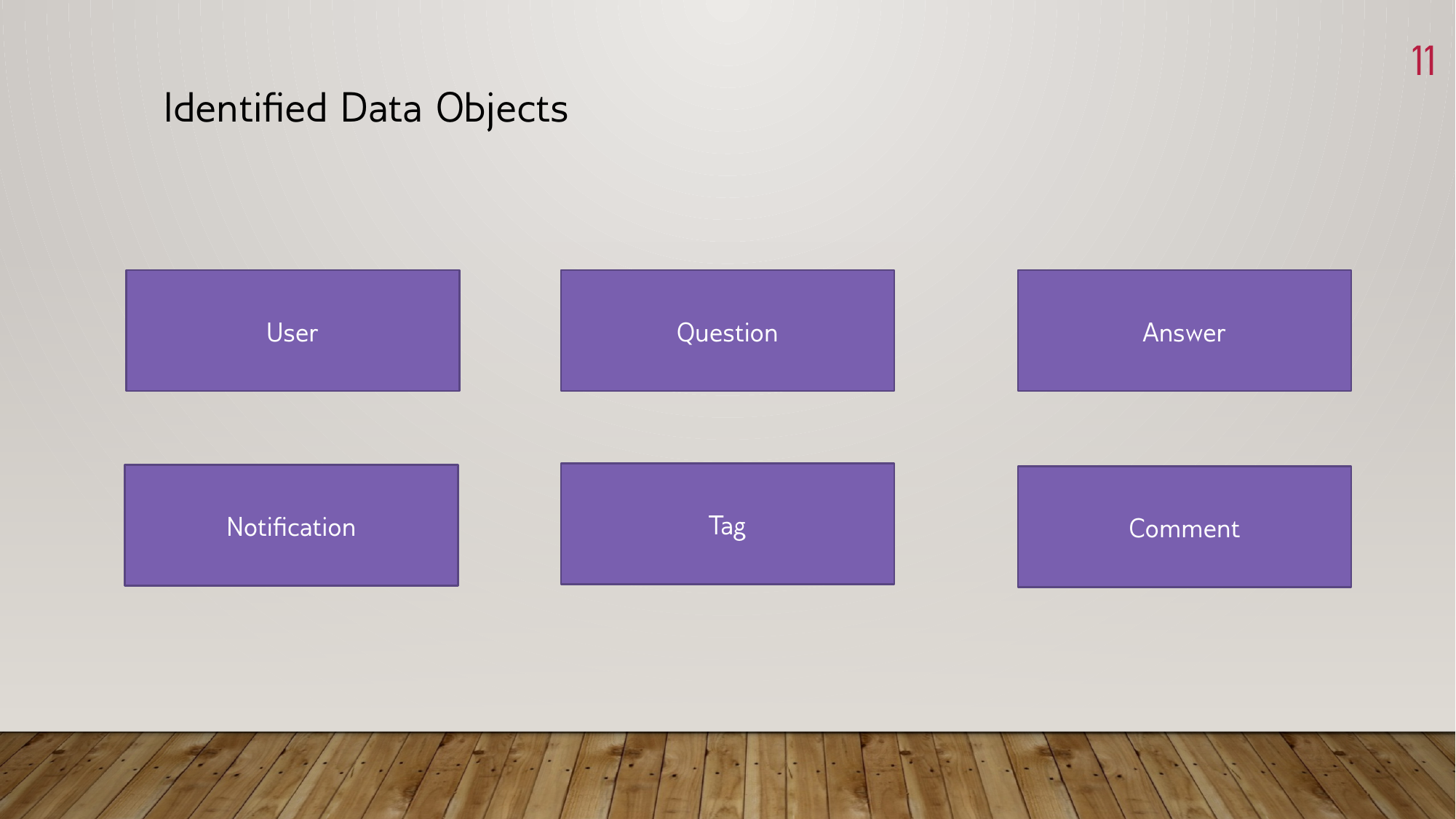

11
Identified Data Objects
User
Question
Answer
Tag
Notification
Comment